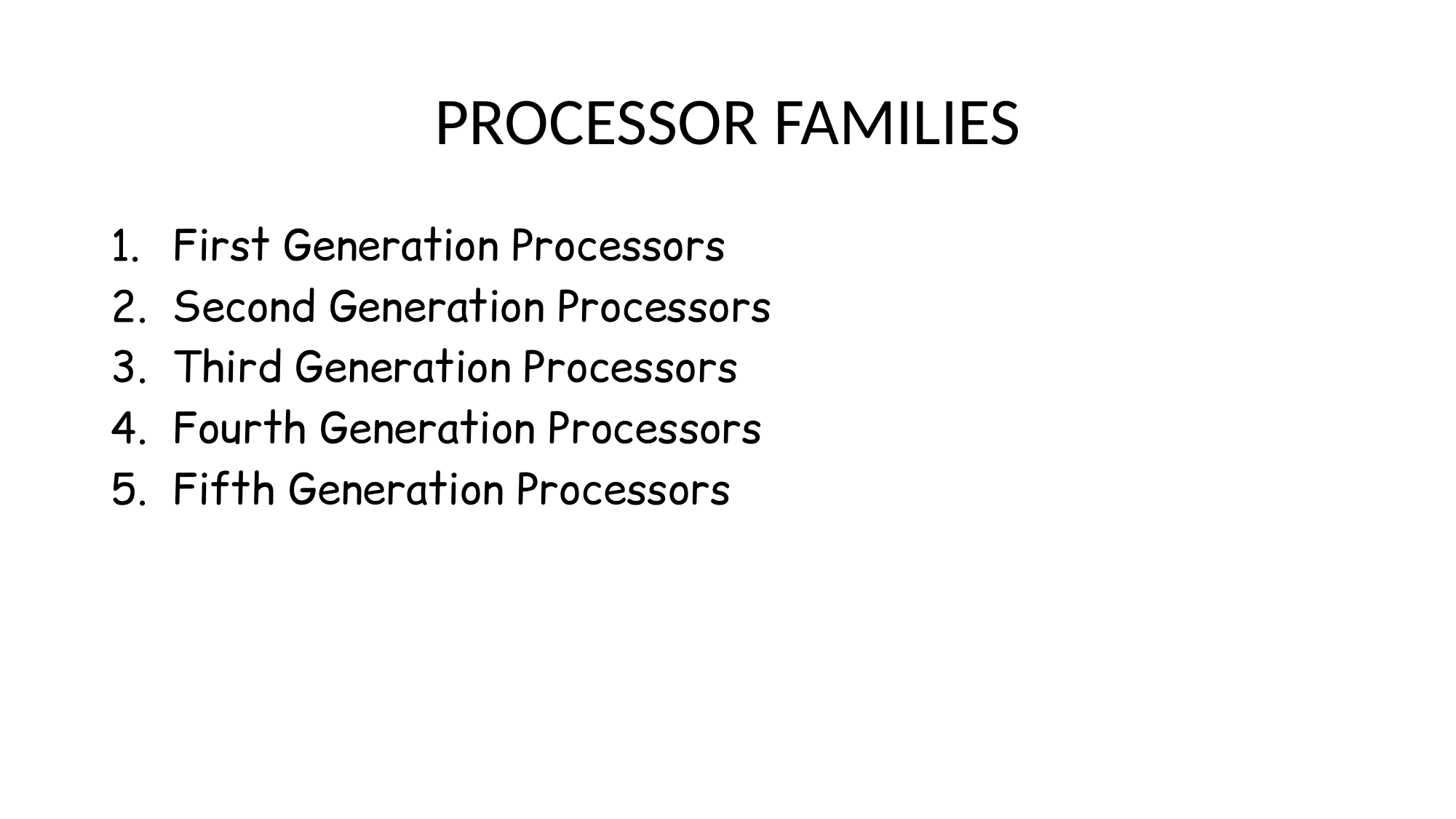

# PROCESSOR FAMILIES
First Generation Processors
Second Generation Processors
Third Generation Processors
Fourth Generation Processors
Fifth Generation Processors